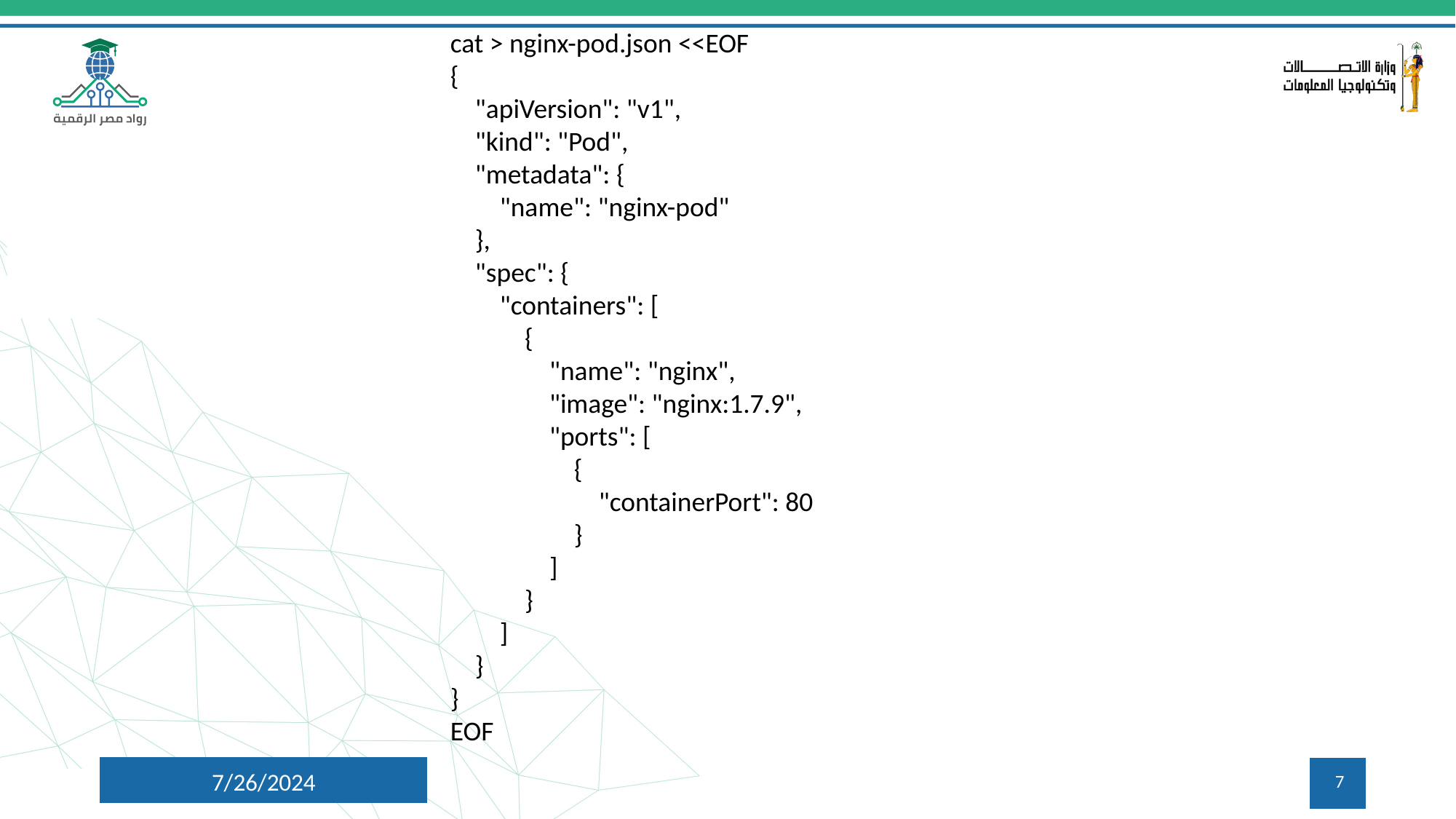

cat > nginx-pod.json <<EOF
{
    "apiVersion": "v1",
    "kind": "Pod",
    "metadata": {
        "name": "nginx-pod"
    },
    "spec": {
        "containers": [
            {
                "name": "nginx",
                "image": "nginx:1.7.9",
                "ports": [
                    {
                        "containerPort": 80
                    }
                ]
            }
        ]
    }
}
EOF
7/26/2024

7